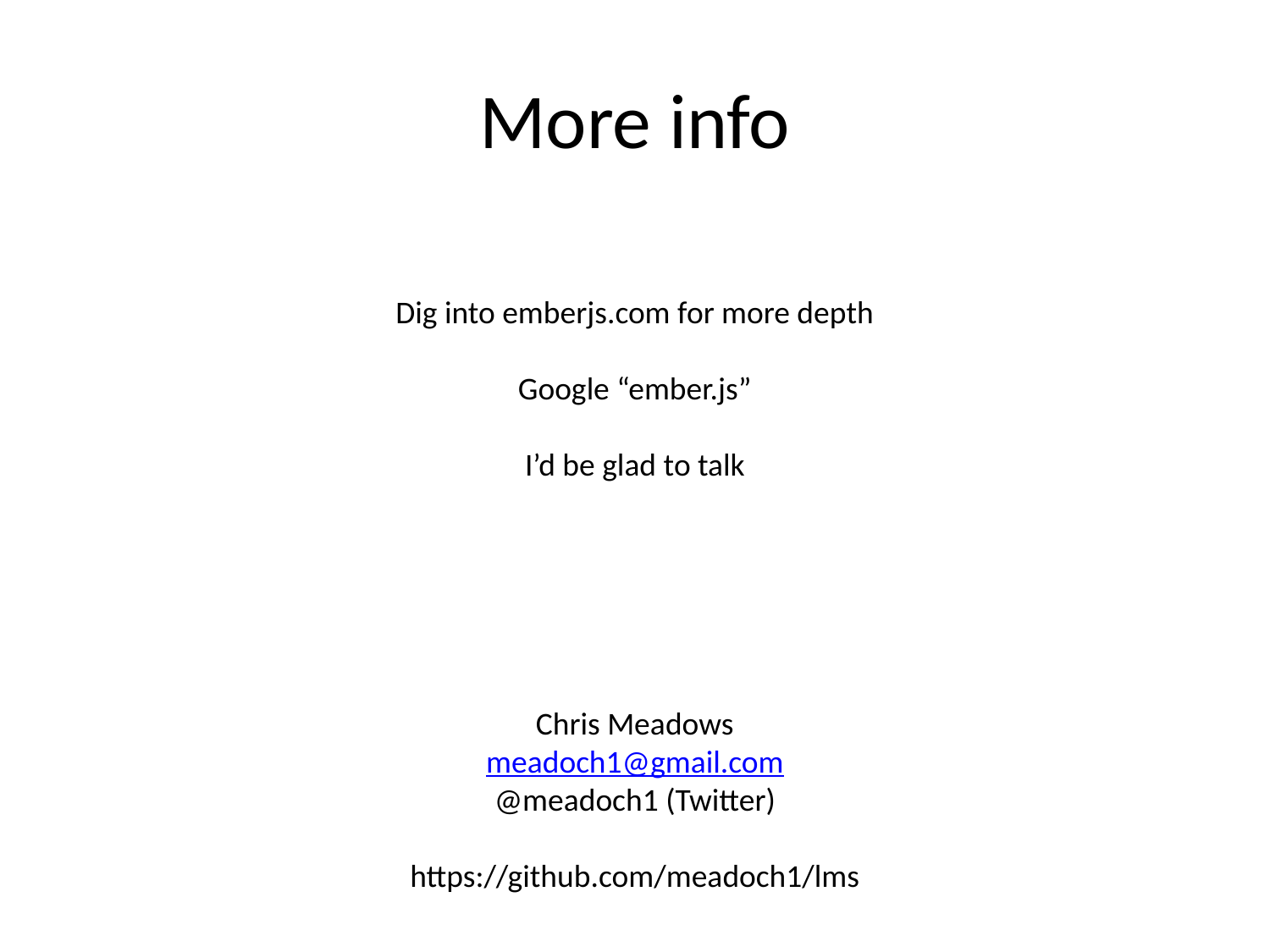

# More info

Dig into emberjs.com for more depth

Google “ember.js”

I’d be glad to talk

Chris Meadows
meadoch1@gmail.com
@meadoch1 (Twitter)

https://github.com/meadoch1/lms